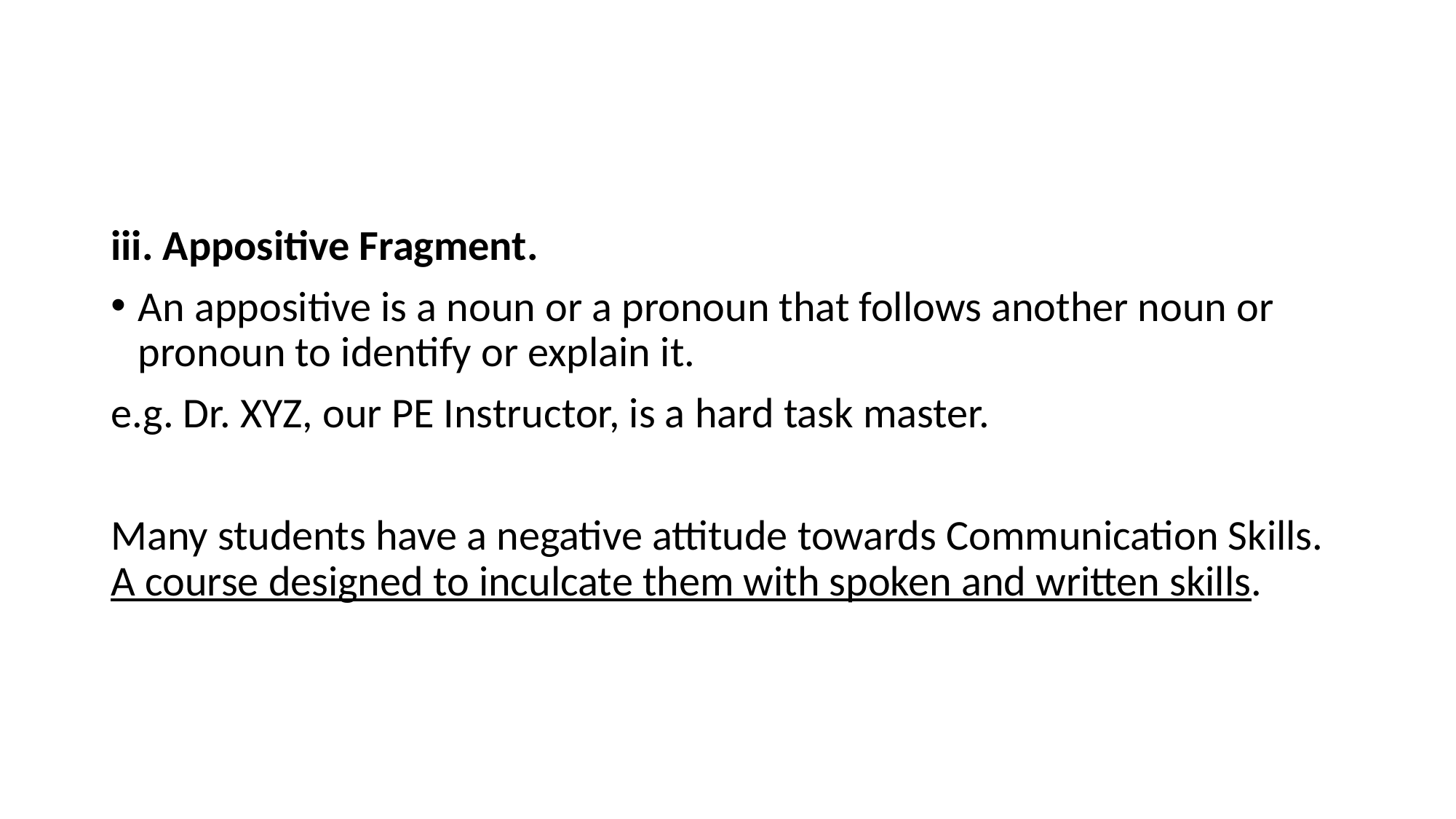

#
iii. Appositive Fragment.
An appositive is a noun or a pronoun that follows another noun or pronoun to identify or explain it.
e.g. Dr. XYZ, our PE Instructor, is a hard task master.

Many students have a negative attitude towards Communication Skills. A course designed to inculcate them with spoken and written skills.